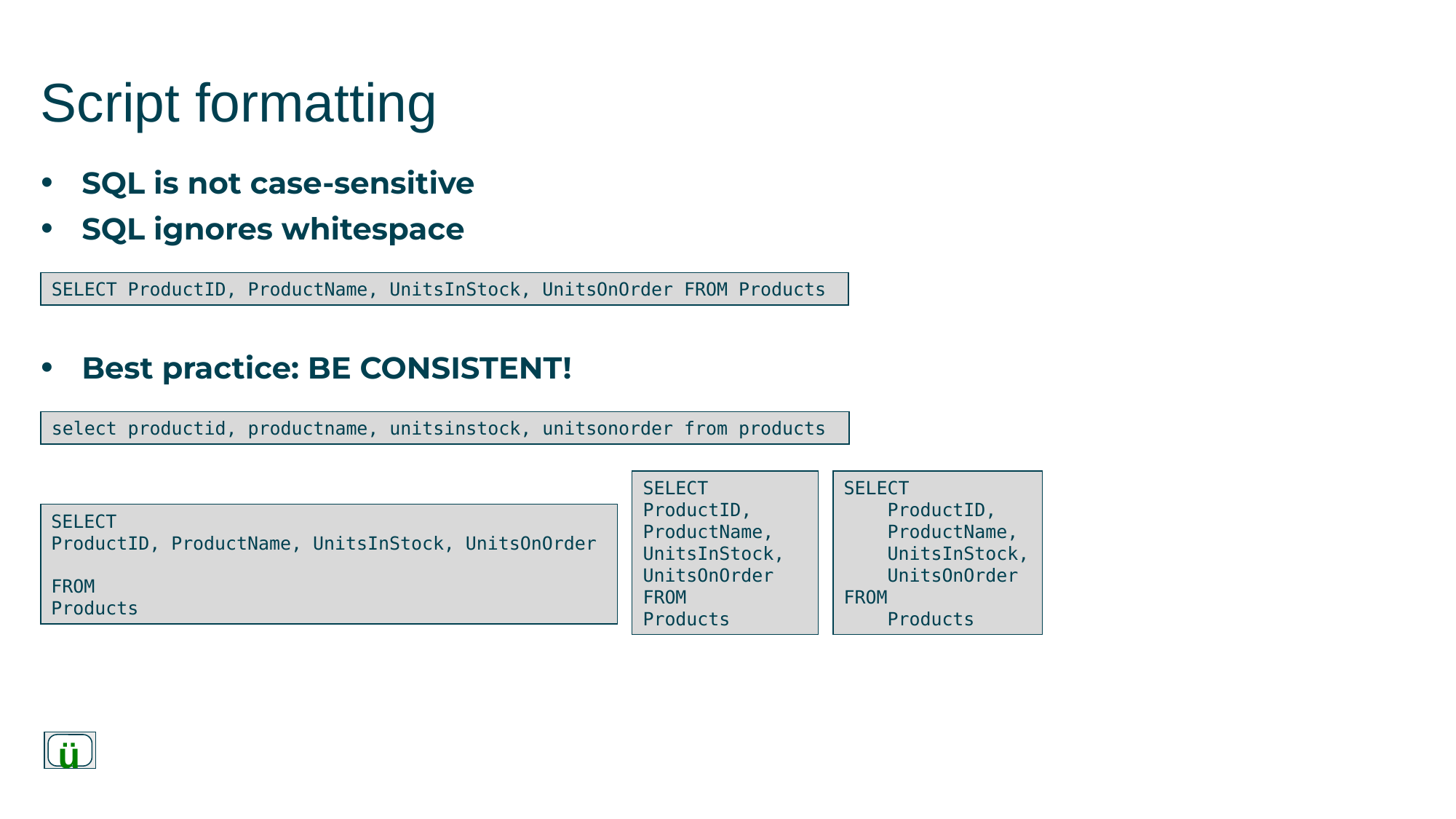

# Script formatting
SQL is not case-sensitive
SQL ignores whitespace

Best practice: BE CONSISTENT!
SELECT ProductID, ProductName, UnitsInStock, UnitsOnOrder FROM Products
select productid, productname, unitsinstock, unitsonorder from products
SELECT
ProductID,
ProductName,
UnitsInStock,
UnitsOnOrder
FROM
Products
SELECT
    ProductID,
    ProductName,
    UnitsInStock,
    UnitsOnOrder
FROM
    Products
SELECT
ProductID, ProductName, UnitsInStock, UnitsOnOrder
FROM
Products
ü